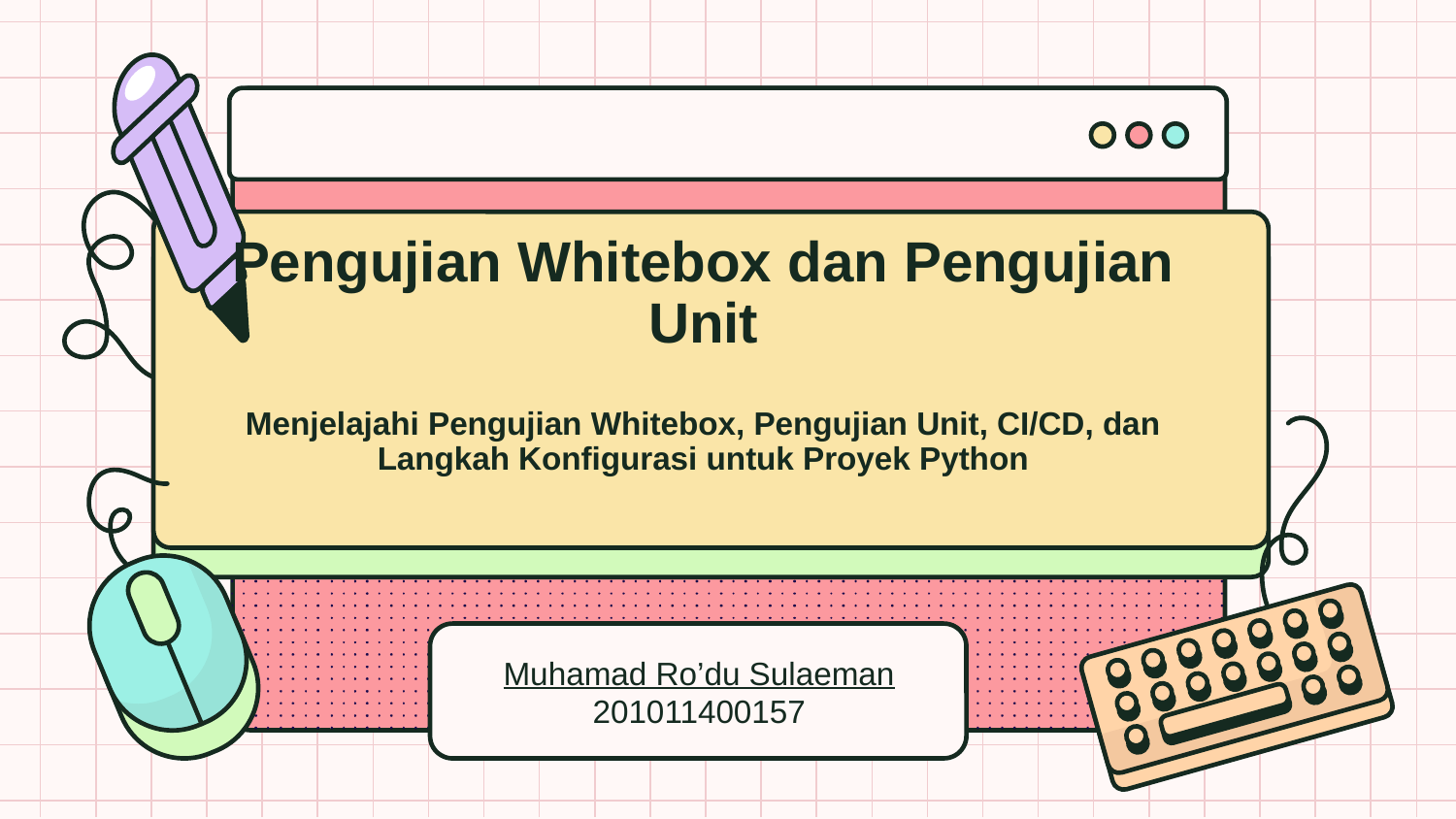

Pengujian Whitebox dan Pengujian Unit
Menjelajahi Pengujian Whitebox, Pengujian Unit, CI/CD, dan Langkah Konfigurasi untuk Proyek Python

Muhamad Ro’du Sulaeman
201011400157